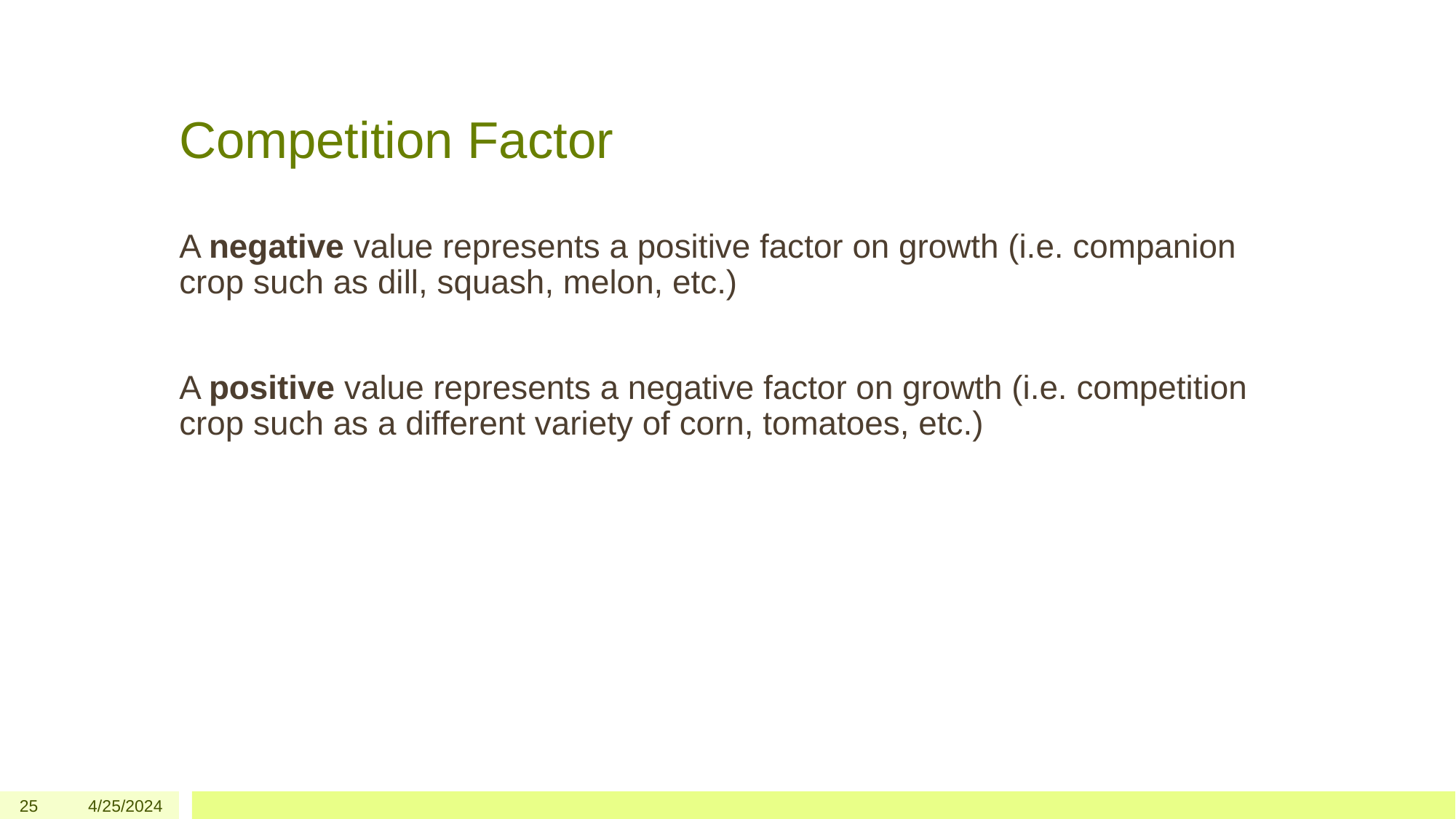

# Competition Factor

A negative value represents a positive factor on growth (i.e. companion crop such as dill, squash, melon, etc.)

A positive value represents a negative factor on growth (i.e. competition crop such as a different variety of corn, tomatoes, etc.)

25
4/25/2024